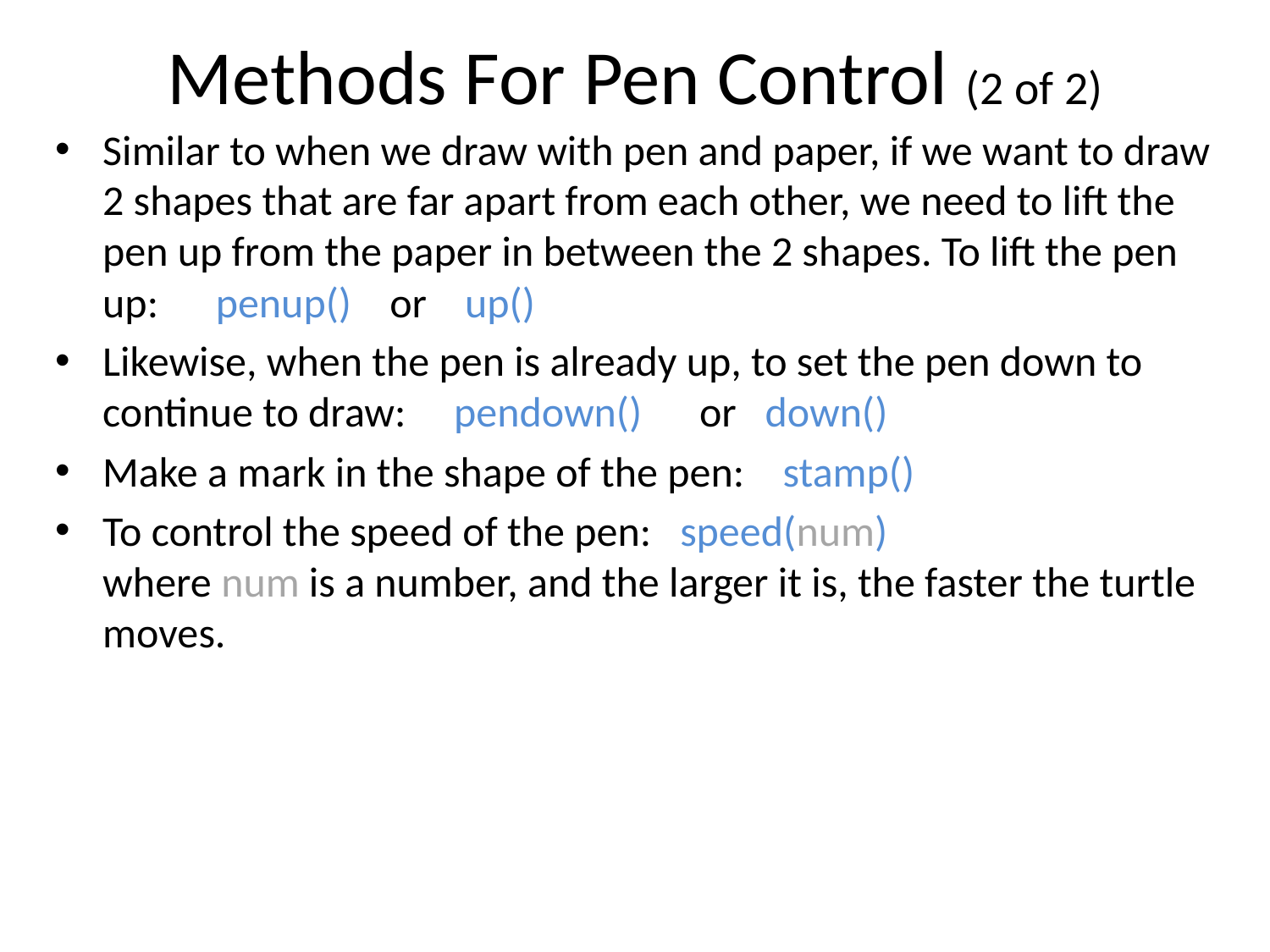

# Methods For Pen Control (2 of 2)
Similar to when we draw with pen and paper, if we want to draw 2 shapes that are far apart from each other, we need to lift the pen up from the paper in between the 2 shapes. To lift the pen up:      penup()    or    up()
Likewise, when the pen is already up, to set the pen down to continue to draw:     pendown()      or   down()
Make a mark in the shape of the pen:    stamp()
To control the speed of the pen:   speed(num)
where num is a number, and the larger it is, the faster the turtle moves.